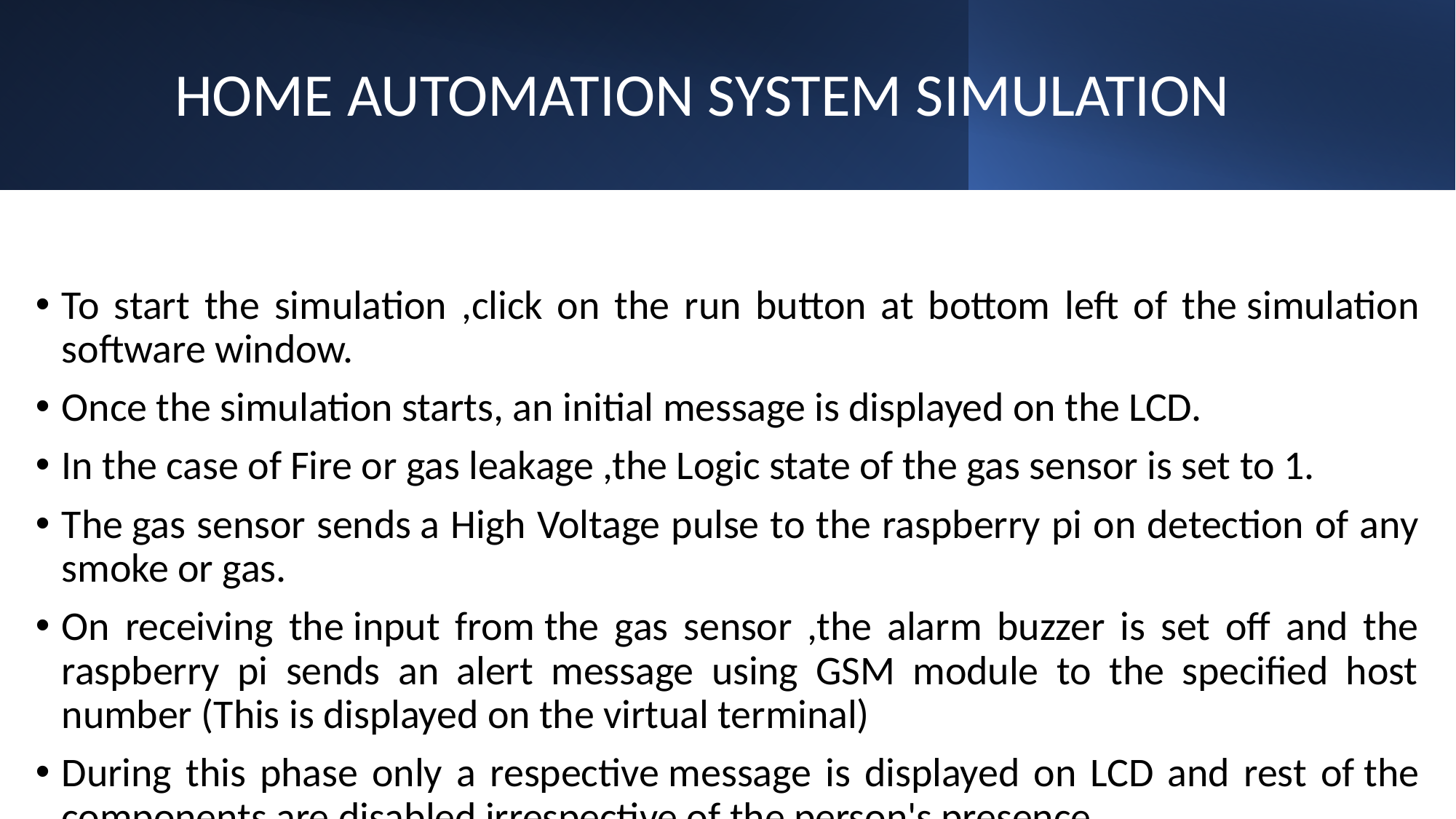

# HOME AUTOMATION SYSTEM SIMULATION
To start the simulation ,click on the run button at bottom left of the simulation software window.
Once the simulation starts, an initial message is displayed on the LCD.
In the case of Fire or gas leakage ,the Logic state of the gas sensor is set to 1.
The gas sensor sends a High Voltage pulse to the raspberry pi on detection of any smoke or gas.
On receiving the input from the gas sensor ,the alarm buzzer is set off and the raspberry pi sends an alert message using GSM module to the specified host number (This is displayed on the virtual terminal)
During this phase only a respective message is displayed on LCD and rest of the components are disabled irrespective of the person's presence.